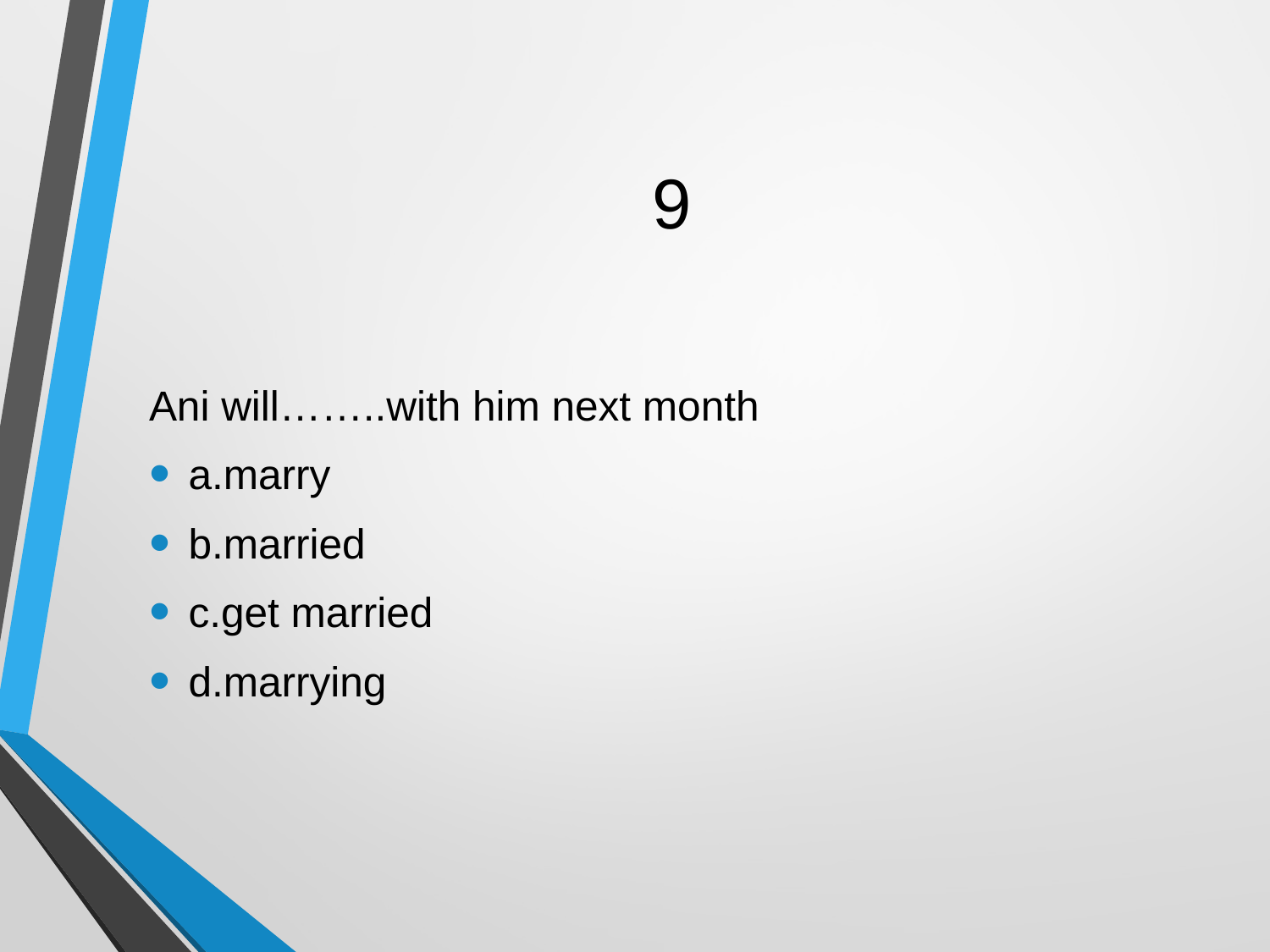

# 9
Ani will……..with him next month
a.marry
b.married
c.get married
d.marrying